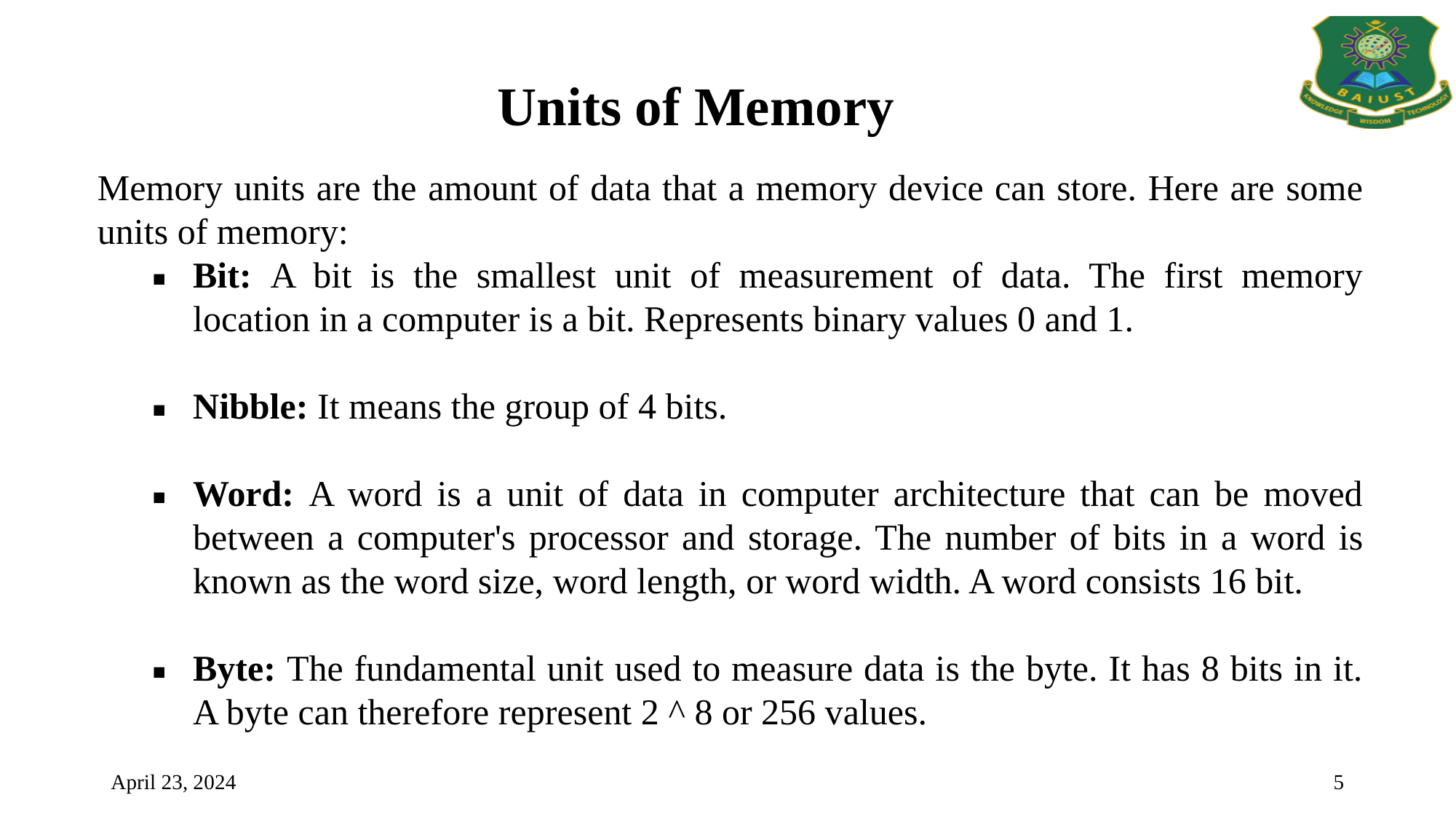

Units of Memory
Memory units are the amount of data that a memory device can store. Here are some units of memory:
Bit: A bit is the smallest unit of measurement of data. The first memory location in a computer is a bit. Represents binary values 0 and 1.

Nibble: It means the group of 4 bits.

Word: A word is a unit of data in computer architecture that can be moved between a computer's processor and storage. The number of bits in a word is known as the word size, word length, or word width. A word consists 16 bit.

Byte: The fundamental unit used to measure data is the byte. It has 8 bits in it. A byte can therefore represent 2 ^ 8 or 256 values.
April 23, 2024
5